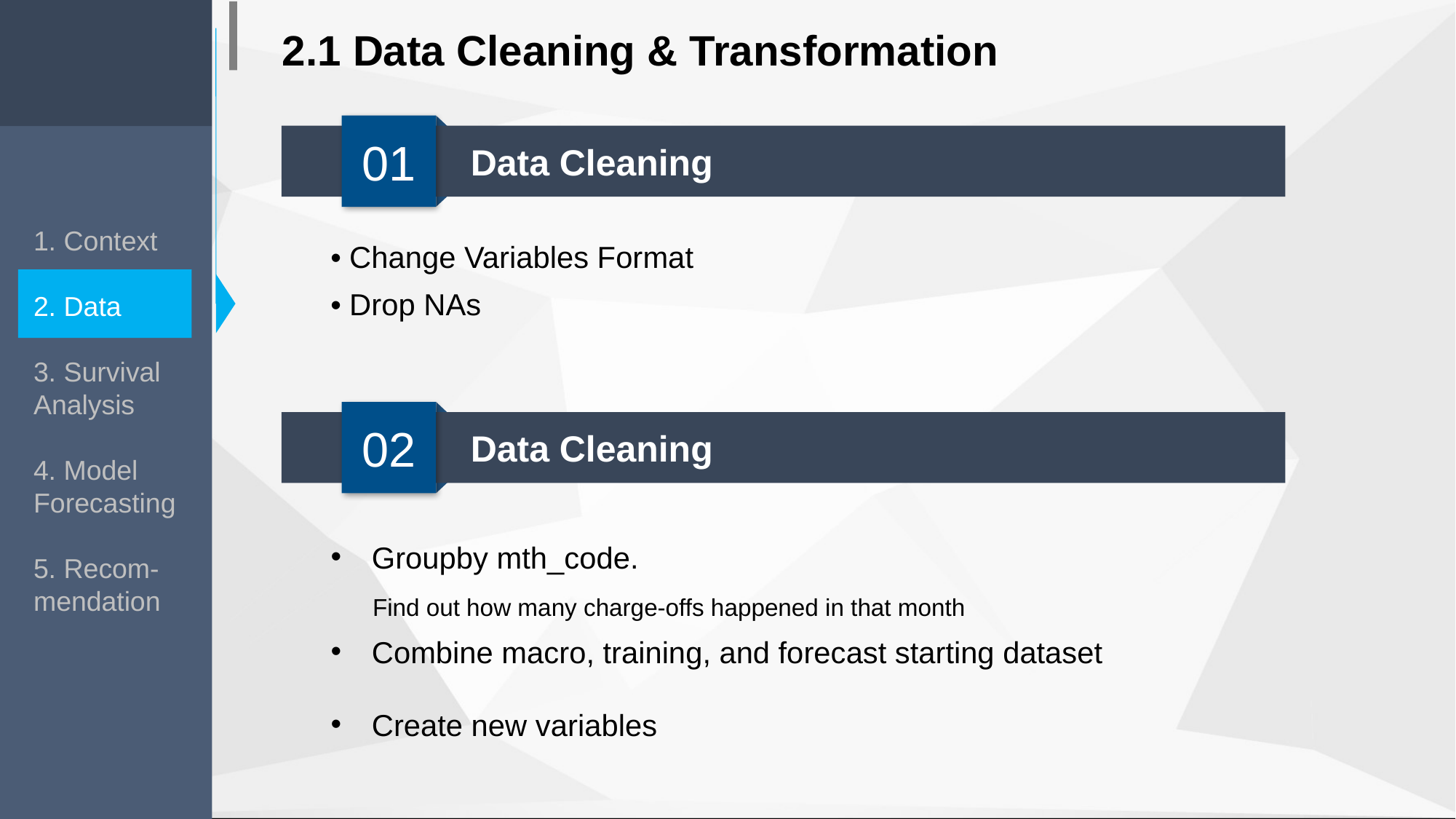

2.1 Data Cleaning & Transformation

01
　 　 　 　 　Data Cleaning

1. Context

2. Data

3. Survival Analysis

4. Model Forecasting

5. Recom-mendation

• Change Variables Format
• Drop NAs

02
　 　 　 　 　Data Cleaning

Groupby mth_code.
     Find out how many charge-offs happened in that month
Combine macro, training, and forecast starting dataset

Create new variables